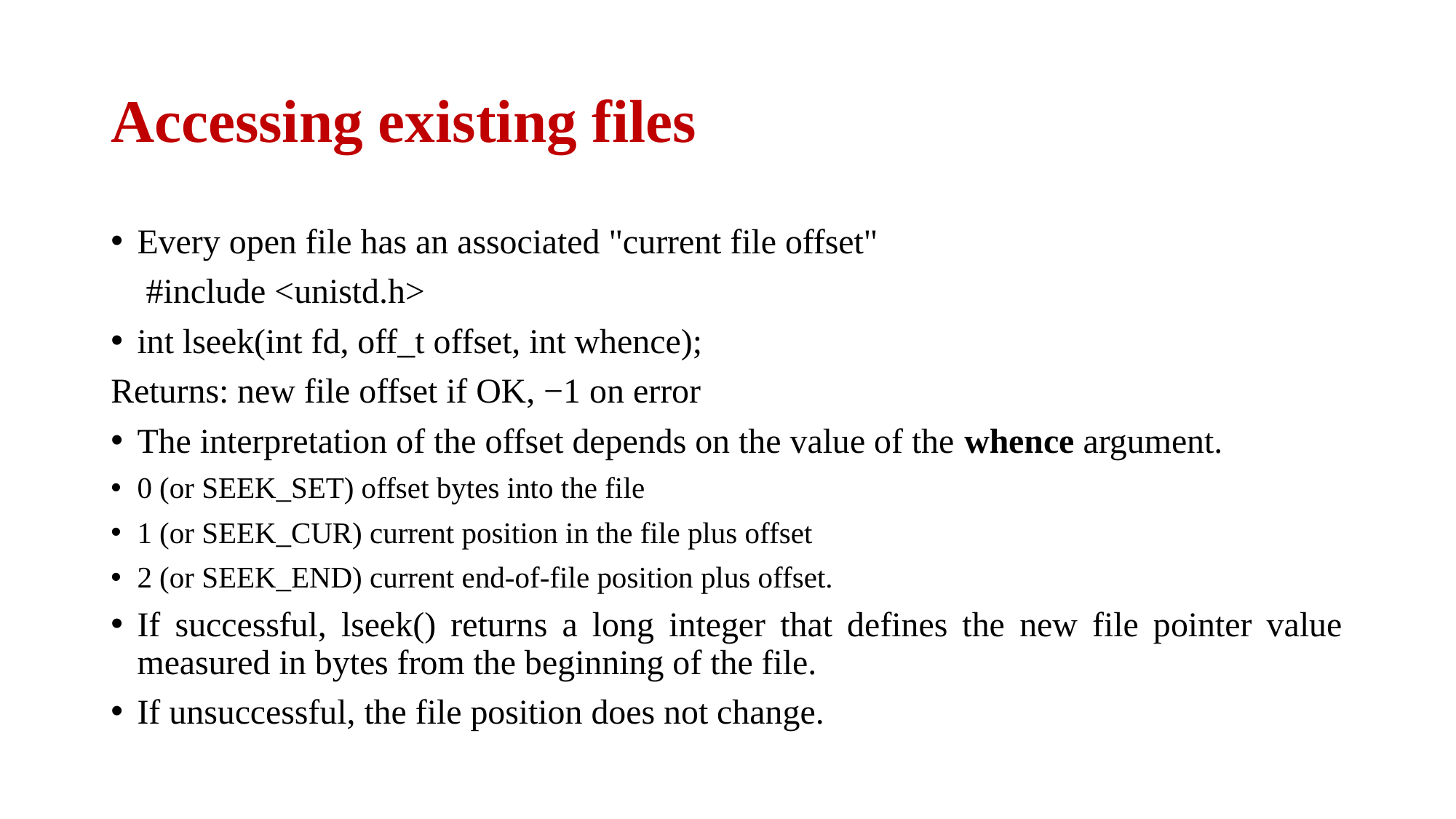

# Accessing existing files
Every open file has an associated "current file offset"
			 #include <unistd.h>
int lseek(int fd, off_t offset, int whence);
Returns: new file offset if OK, −1 on error
The interpretation of the offset depends on the value of the whence argument.
0 (or SEEK_SET) offset bytes into the file
1 (or SEEK_CUR) current position in the file plus offset
2 (or SEEK_END) current end-of-file position plus offset.
If successful, lseek() returns a long integer that defines the new file pointer value measured in bytes from the beginning of the file.
If unsuccessful, the file position does not change.